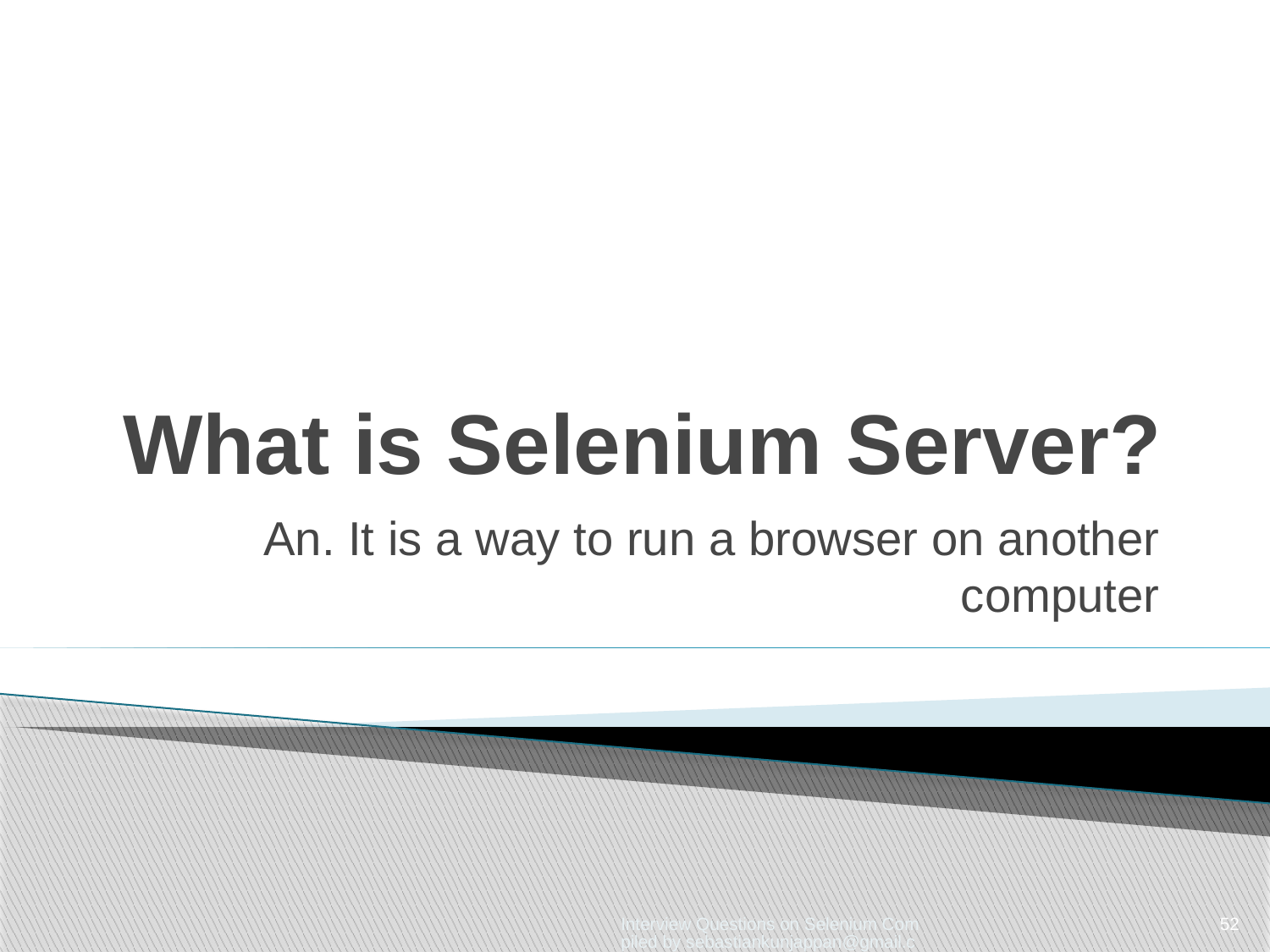

# What is Selenium Server?
An. It is a way to run a browser on another computer
Interview Questions on Selenium Compiled by sebastiankunjappan@gmail.com
52